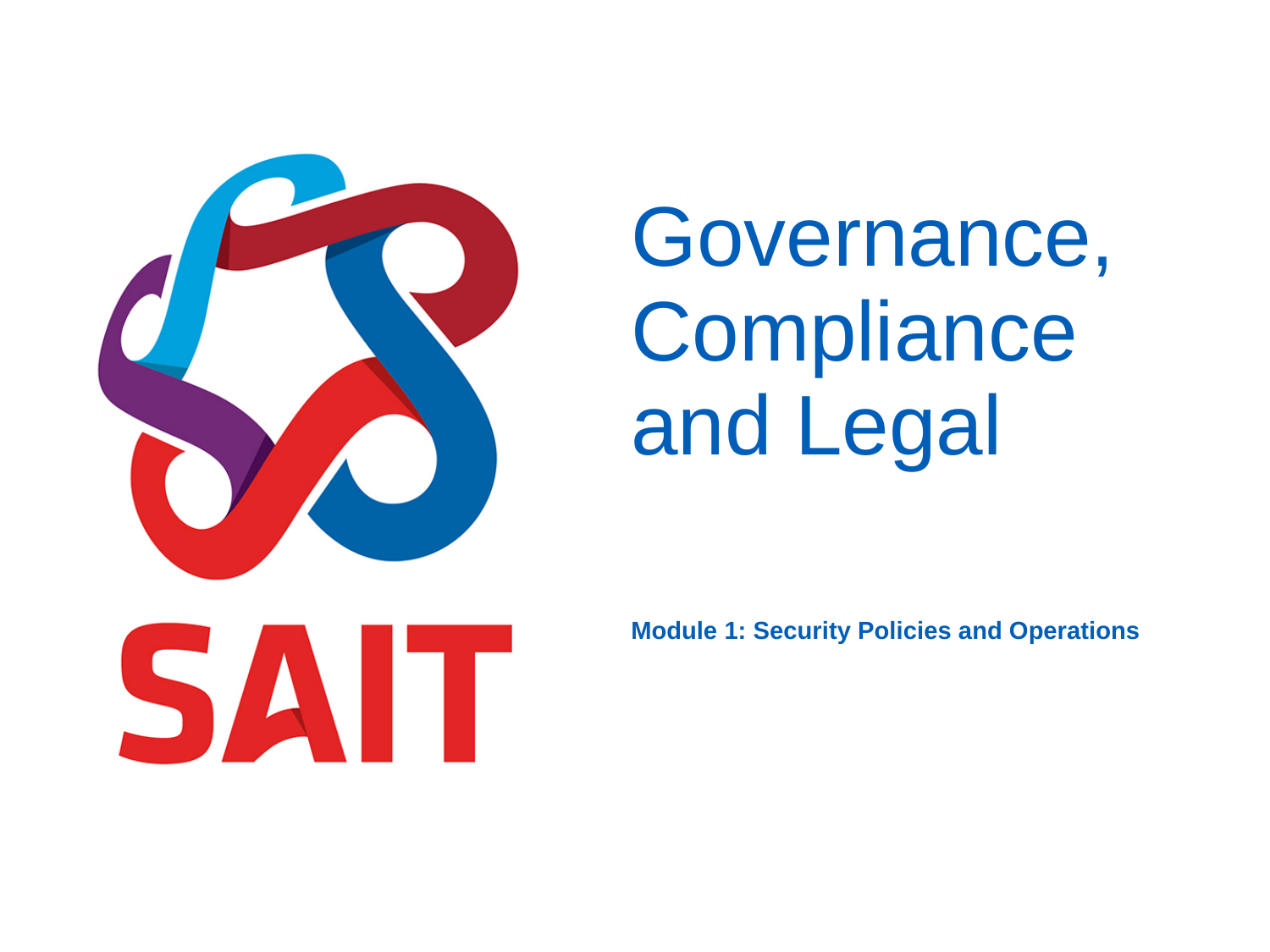

# Governance, Compliance and Legal
Module 1: Security Policies and Operations